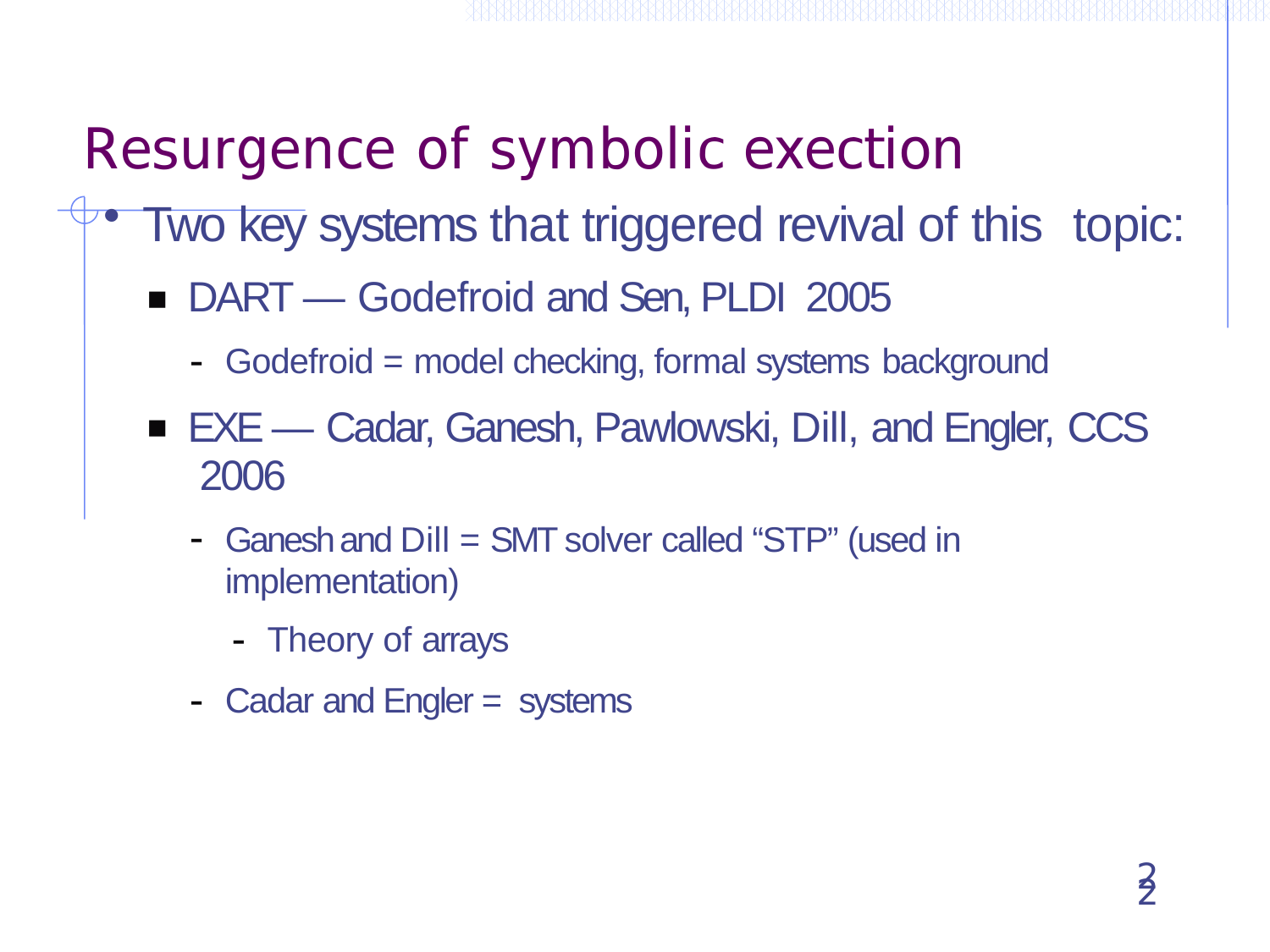

# Resurgence of symbolic exection
Two key systems that triggered revival of this  topic:
DART — Godefroid and Sen, PLDI 2005
■
-
Godefroid = model checking, formal systems background
EXE — Cadar, Ganesh, Pawlowski, Dill, and Engler, CCS  2006
■
-
Ganesh and Dill = SMT solver called “STP” (used in  implementation)
-
Theory of arrays
-
Cadar and Engler = systems
22